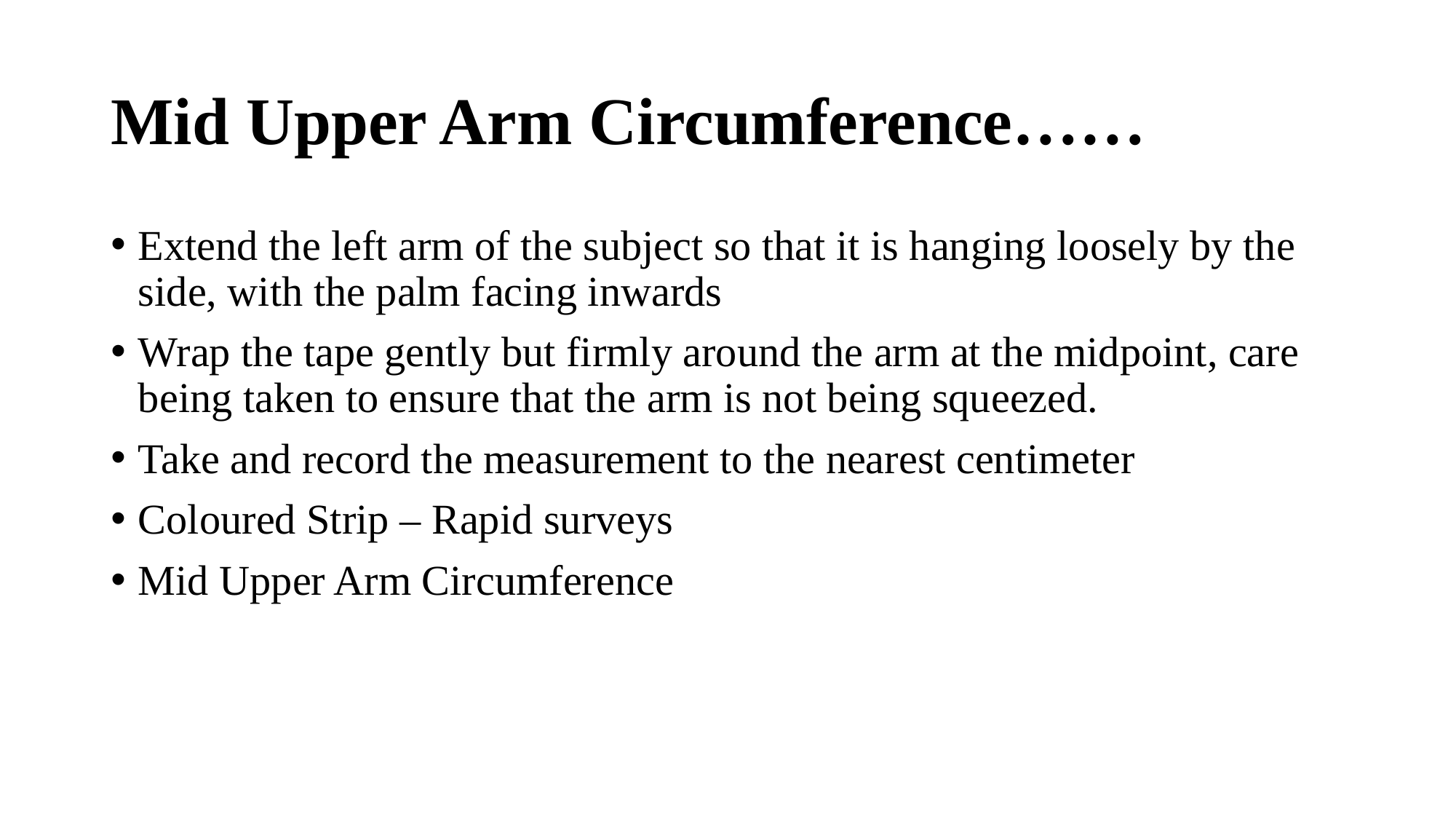

# Mid Upper Arm Circumference……
Extend the left arm of the subject so that it is hanging loosely by the side, with the palm facing inwards
Wrap the tape gently but firmly around the arm at the midpoint, care being taken to ensure that the arm is not being squeezed.
Take and record the measurement to the nearest centimeter
Coloured Strip – Rapid surveys
Mid Upper Arm Circumference